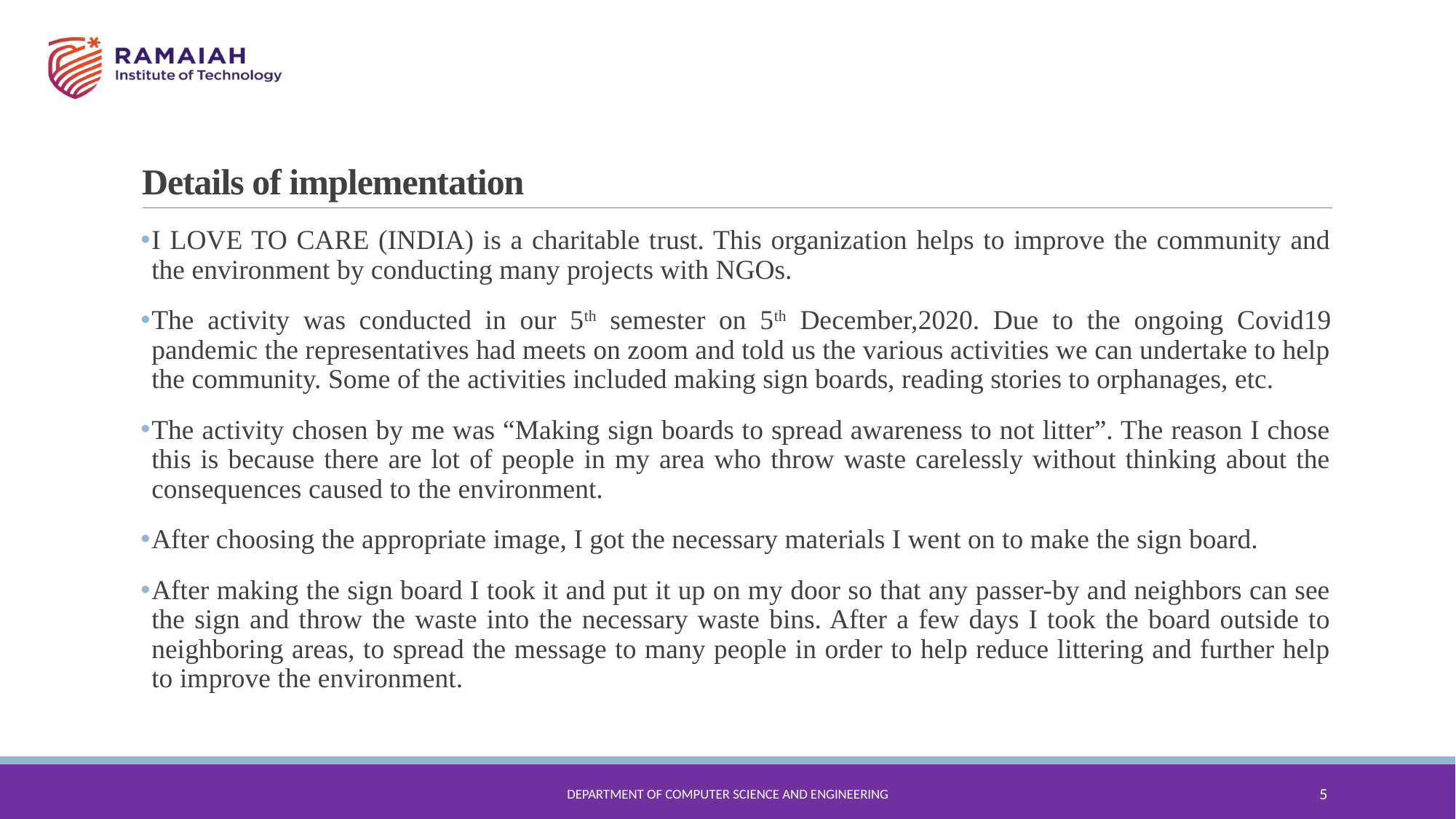

# Details of implementation
I LOVE TO CARE (INDIA) is a charitable trust. This organization helps to improve the community and the environment by conducting many projects with NGOs.
The activity was conducted in our 5th semester on 5th December,2020. Due to the ongoing Covid19 pandemic the representatives had meets on zoom and told us the various activities we can undertake to help the community. Some of the activities included making sign boards, reading stories to orphanages, etc.
The activity chosen by me was “Making sign boards to spread awareness to not litter”. The reason I chose this is because there are lot of people in my area who throw waste carelessly without thinking about the consequences caused to the environment.
After choosing the appropriate image, I got the necessary materials I went on to make the sign board.
After making the sign board I took it and put it up on my door so that any passer-by and neighbors can see the sign and throw the waste into the necessary waste bins. After a few days I took the board outside to neighboring areas, to spread the message to many people in order to help reduce littering and further help to improve the environment.
Department of Computer Science and Engineering
5